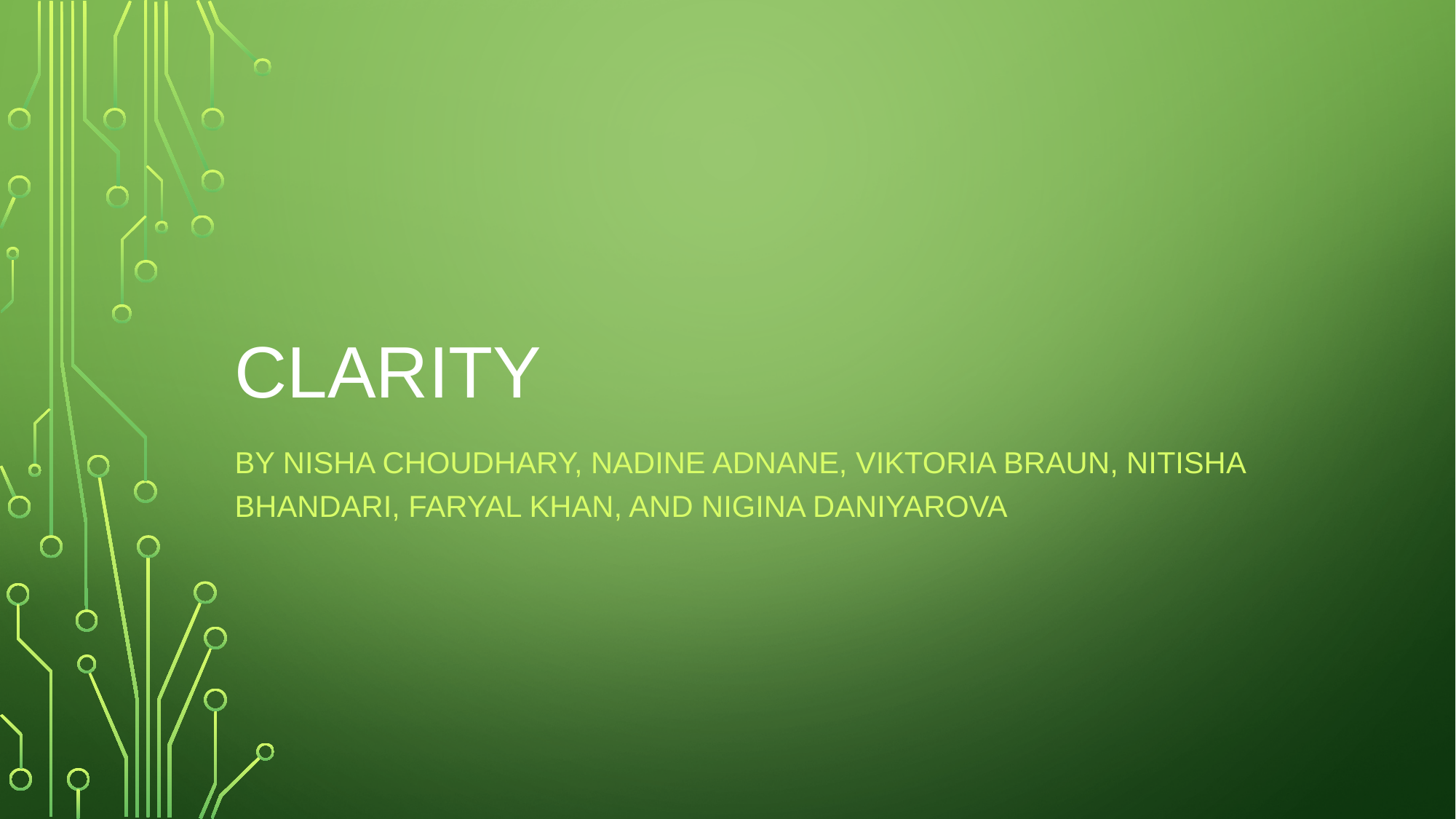

# Clarity
By Nisha Choudhary, Nadine Adnane, Viktoria Braun, Nitisha Bhandari, Faryal Khan, and Nigina Daniyarova